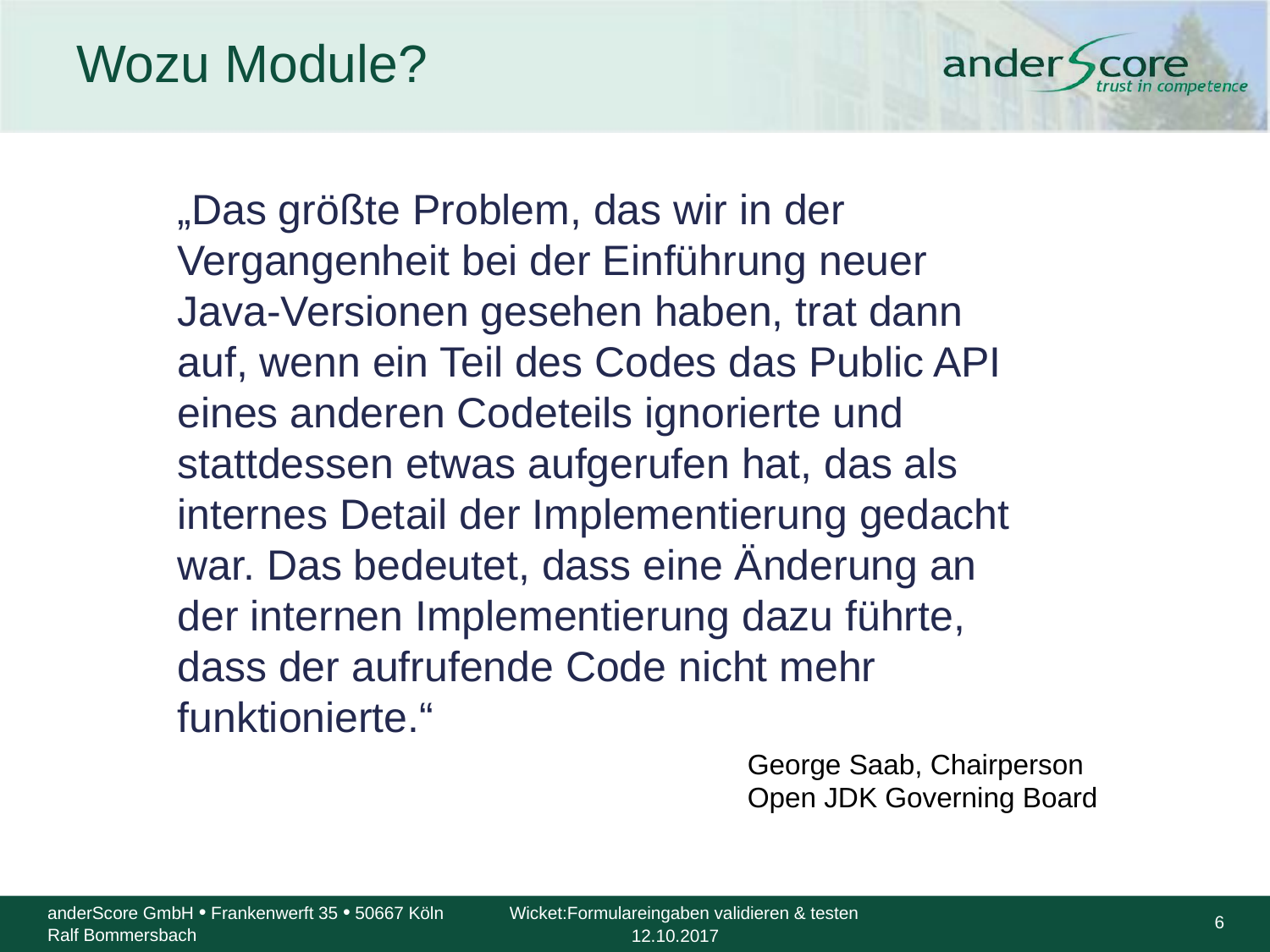

# Wozu Module?
„Das größte Problem, das wir in der Vergangenheit bei der Einführung neuer Java-Versionen gesehen haben, trat dann auf, wenn ein Teil des Codes das Public API eines anderen Codeteils ignorierte und stattdessen etwas aufgerufen hat, das als internes Detail der Implementierung gedacht war. Das bedeutet, dass eine Änderung an der internen Implementierung dazu führte, dass der aufrufende Code nicht mehr funktionierte.“
George Saab, Chairperson Open JDK Governing Board